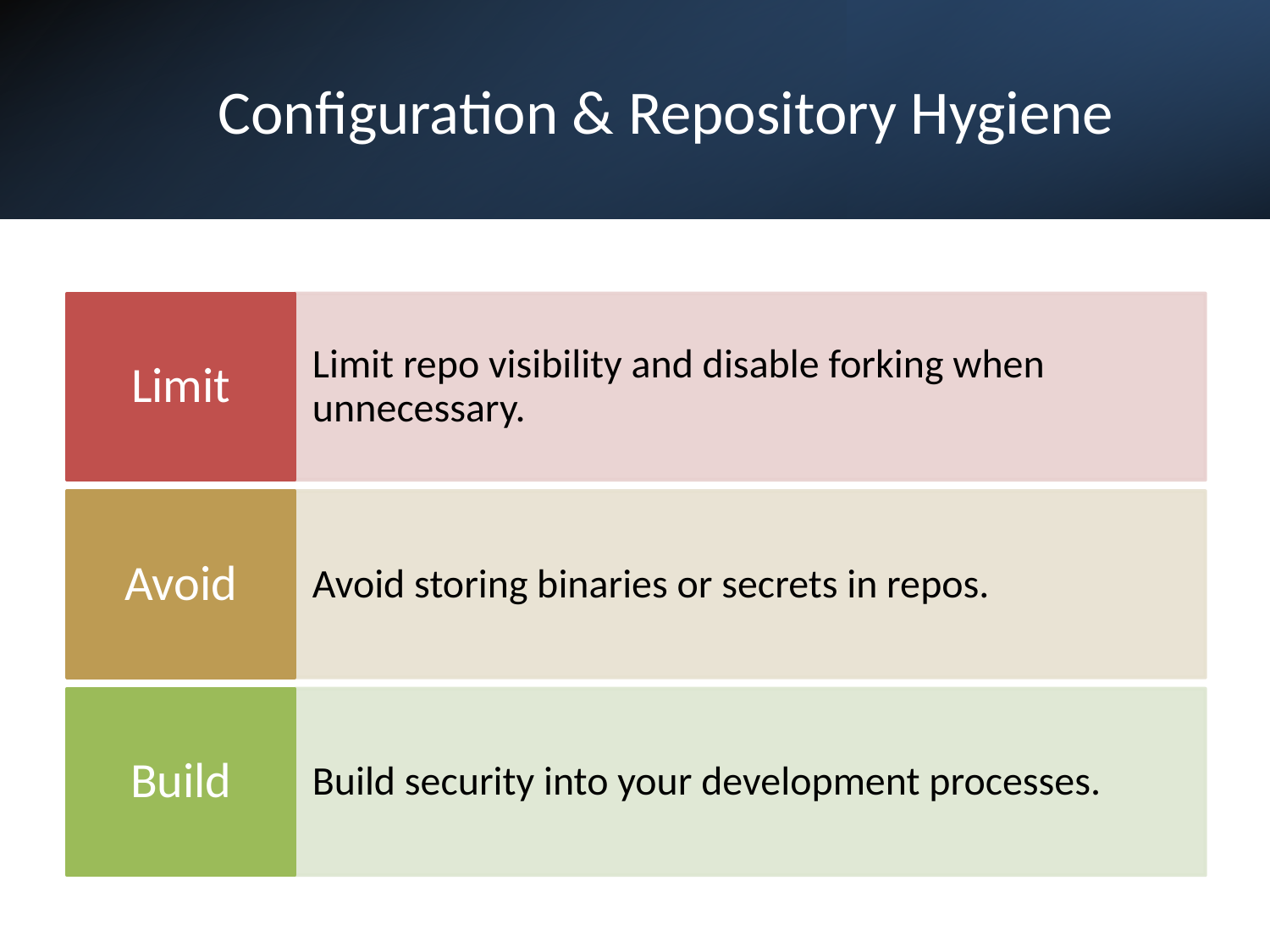

# Configuration & Repository Hygiene
Limit repo visibility and disable forking when unnecessary.
Limit
Avoid storing binaries or secrets in repos.
Avoid
Build security into your development processes.
Build